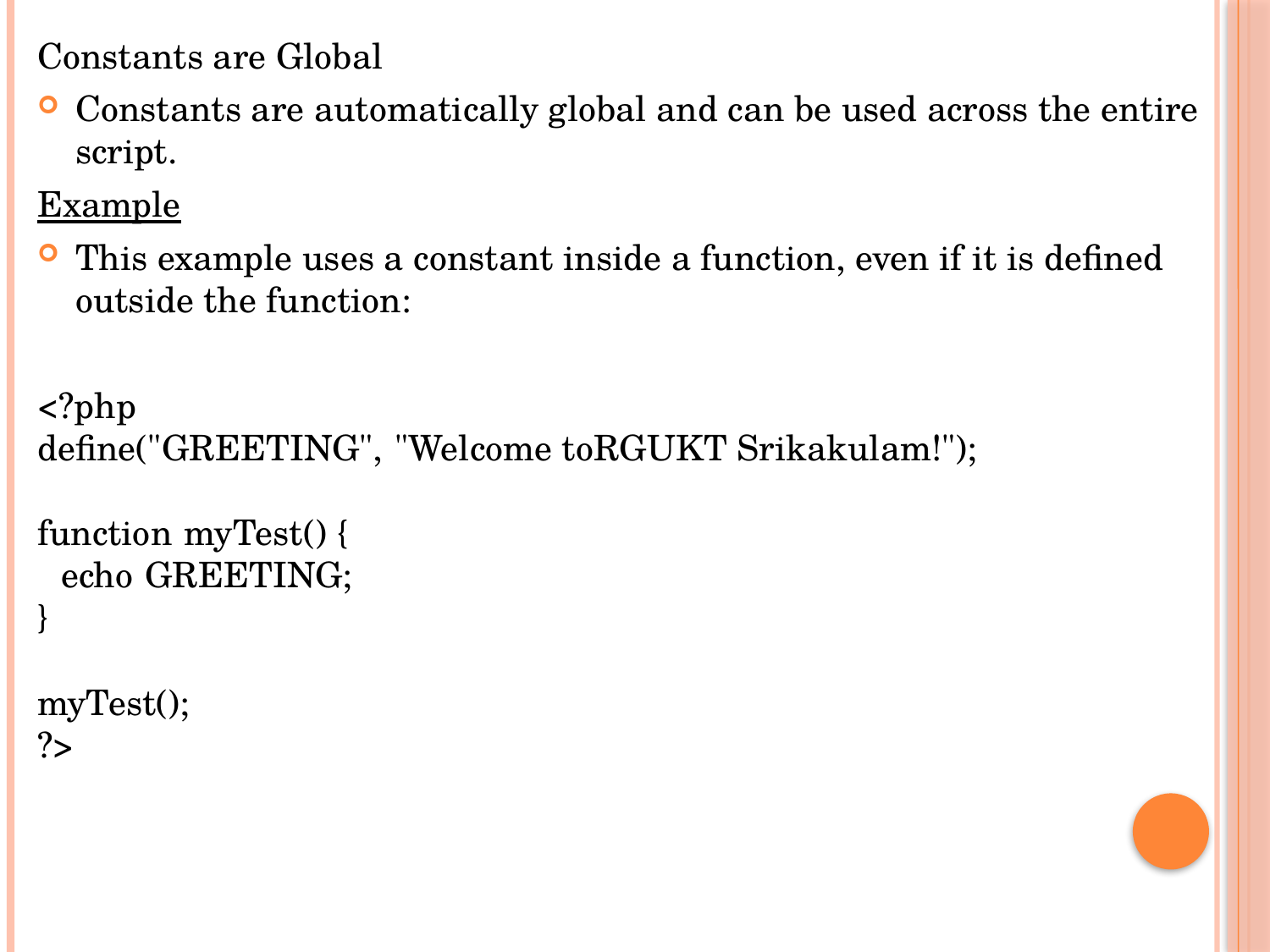

Constants are Global
Constants are automatically global and can be used across the entire script.
Example
This example uses a constant inside a function, even if it is defined outside the function:

<?php
define("GREETING", "Welcome toRGUKT Srikakulam!");
function myTest() {
  echo GREETING;
}
 
myTest();
?>